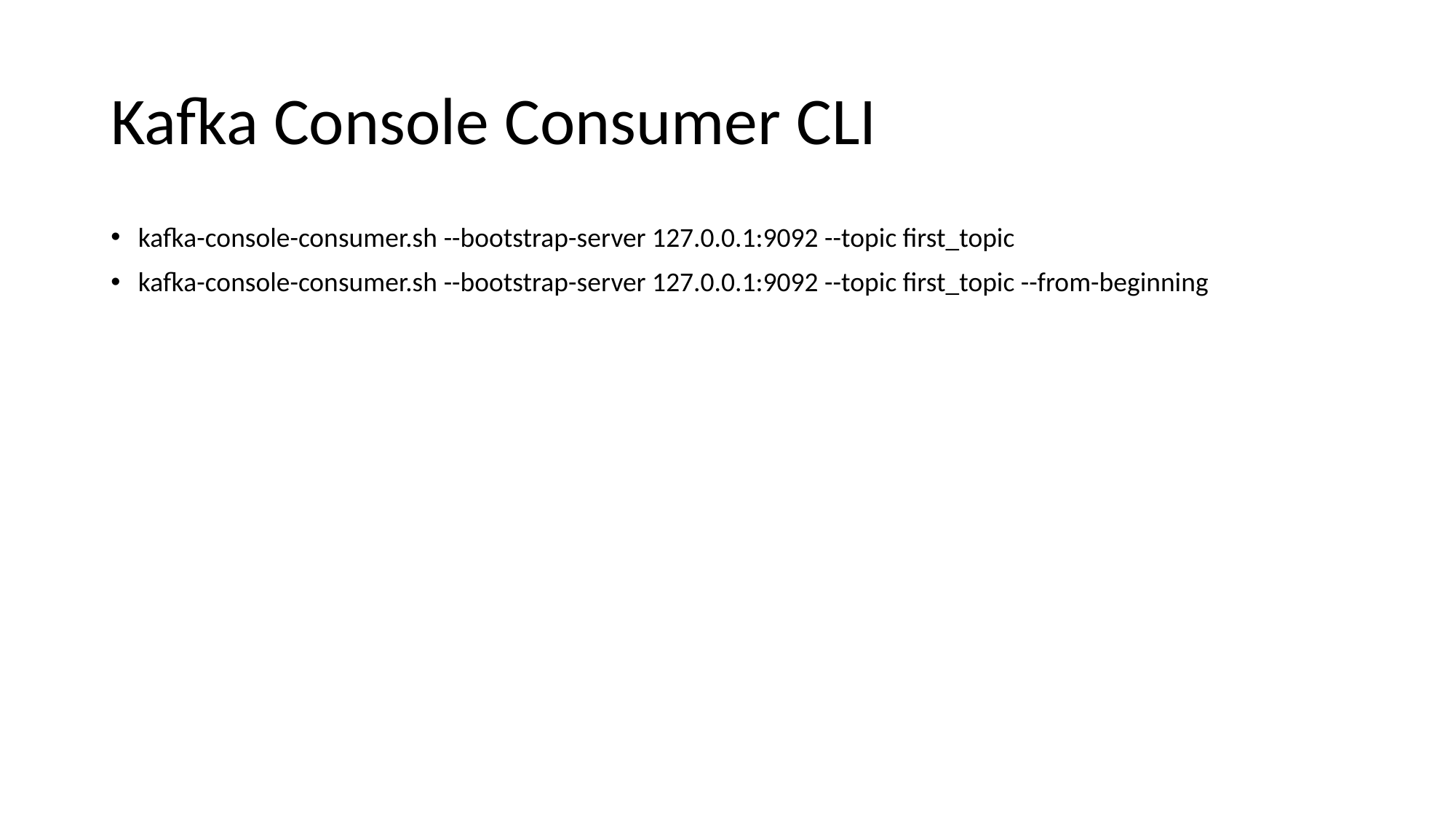

# Kafka Console Consumer CLI
kafka-console-consumer.sh --bootstrap-server 127.0.0.1:9092 --topic first_topic
kafka-console-consumer.sh --bootstrap-server 127.0.0.1:9092 --topic first_topic --from-beginning